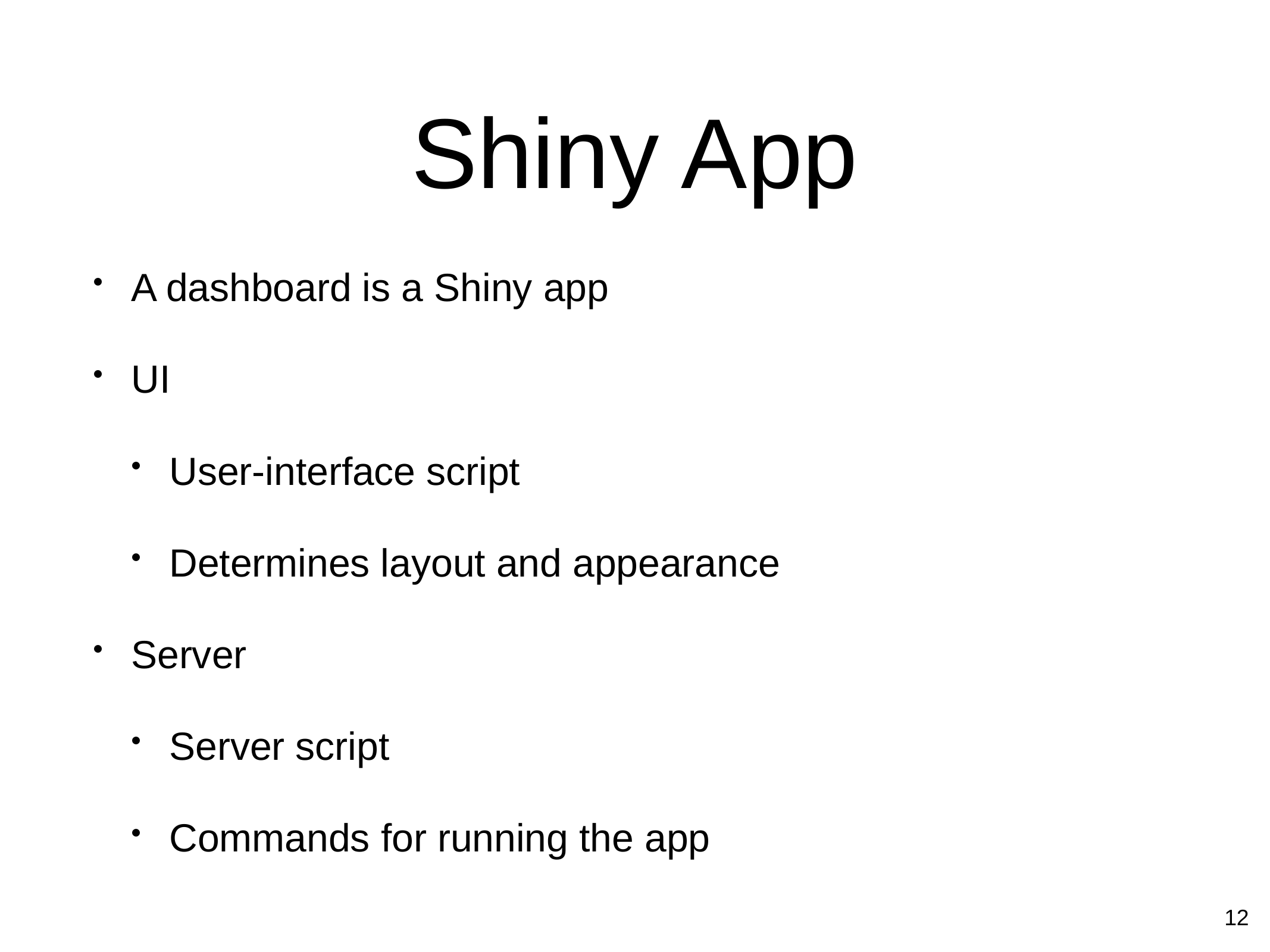

# Shiny App
A dashboard is a Shiny app
UI
User-interface script
Determines layout and appearance
Server
Server script
Commands for running the app
12